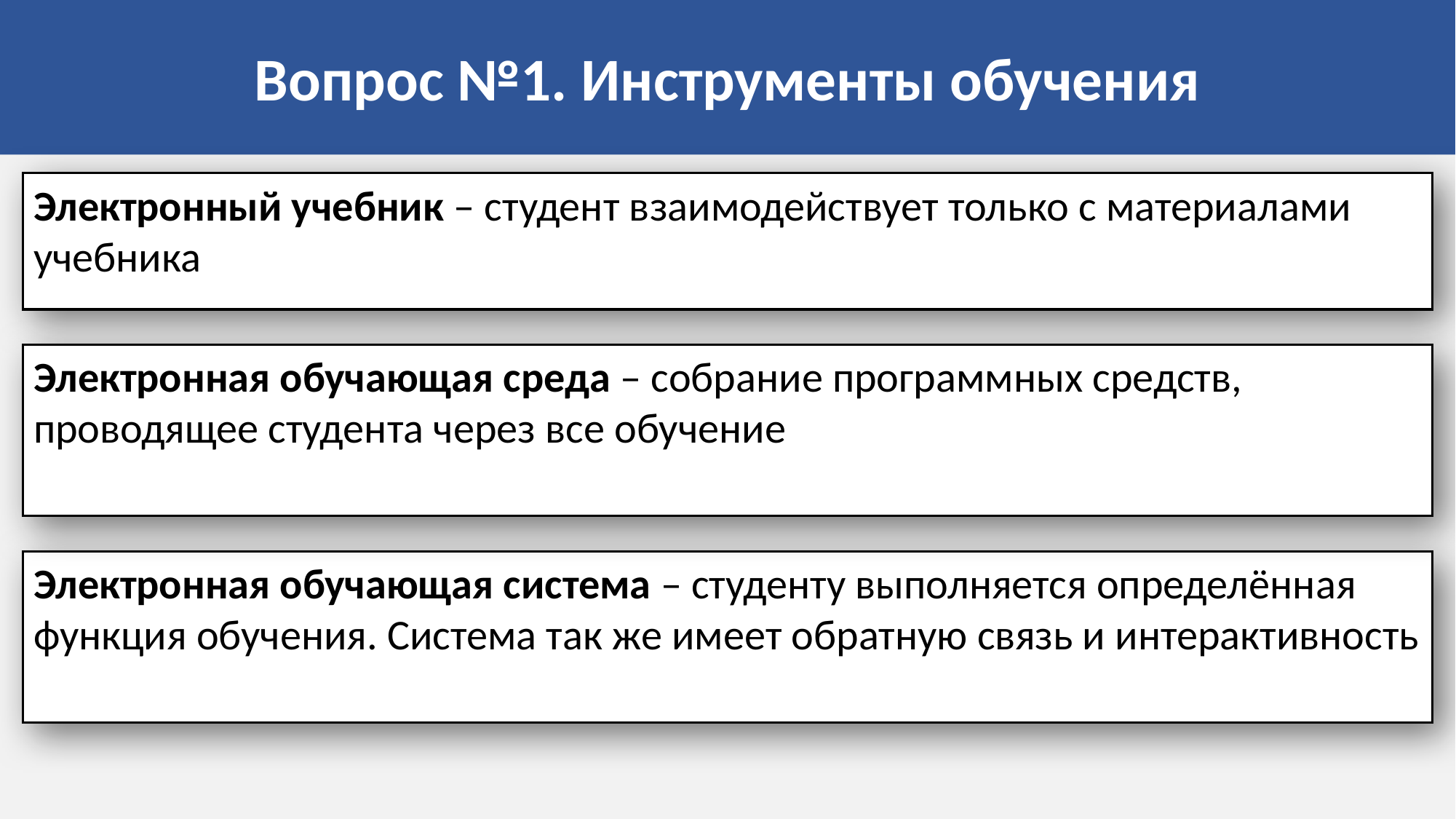

Вопрос №1. Инструменты обучения

Электронный учебник – студент взаимодействует только с материалами учебника
Электронная обучающая среда – собрание программных средств, проводящее студента через все обучение
Электронная обучающая система – студенту выполняется определённая функция обучения. Система так же имеет обратную связь и интерактивность